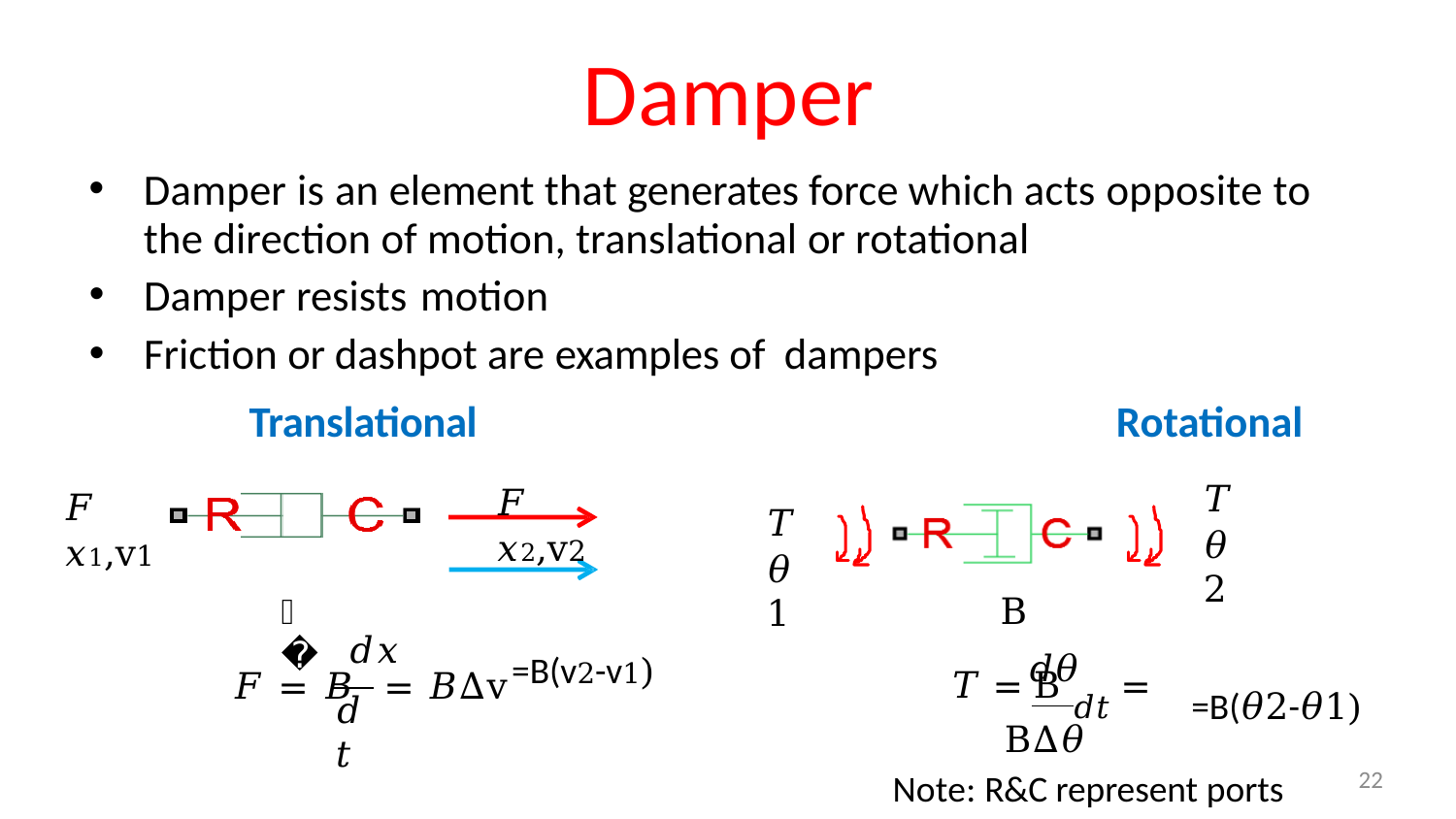

# Damper
Damper is an element that generates force which acts opposite to  the direction of motion, translational or rotational
Damper resists motion
Friction or dashpot are examples of dampers
Translational	Rotational
𝑇
𝜃2

𝐹
𝑥2,v2
𝐹
𝑥1,v1
𝑇
𝜃1

𝐵
B
𝑑𝑥
𝐹 = 𝐵	= 𝐵∆v
=B(v2-v1)

𝑑𝜃
𝑇 = B 𝑑𝑡 = B∆𝜃
=B(𝜃2-𝜃1)

𝑑𝑡

22
Note: R&C represent ports